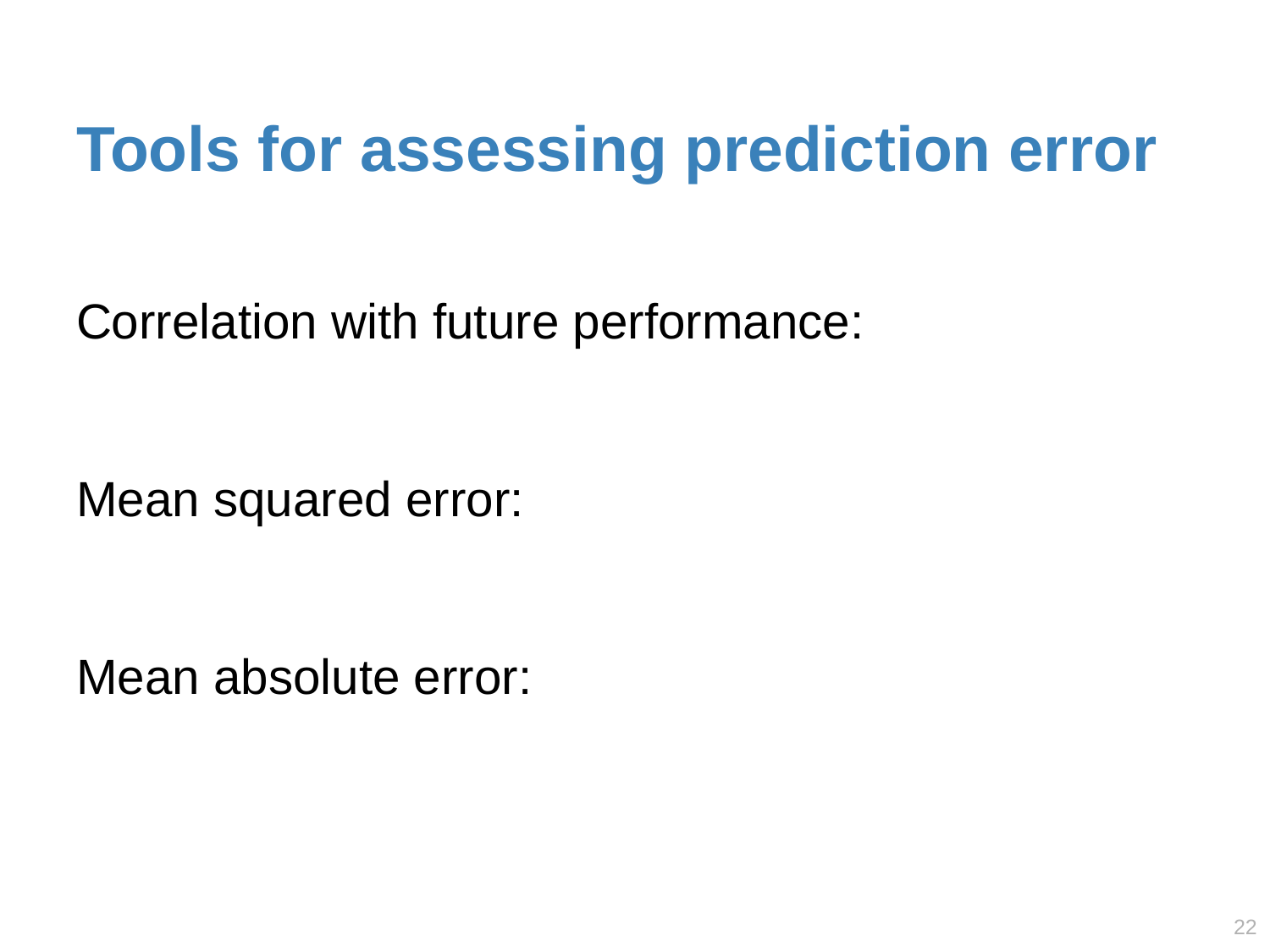

# Tools for assessing prediction error

Correlation with future performance:

Mean squared error:

Mean absolute error:

22